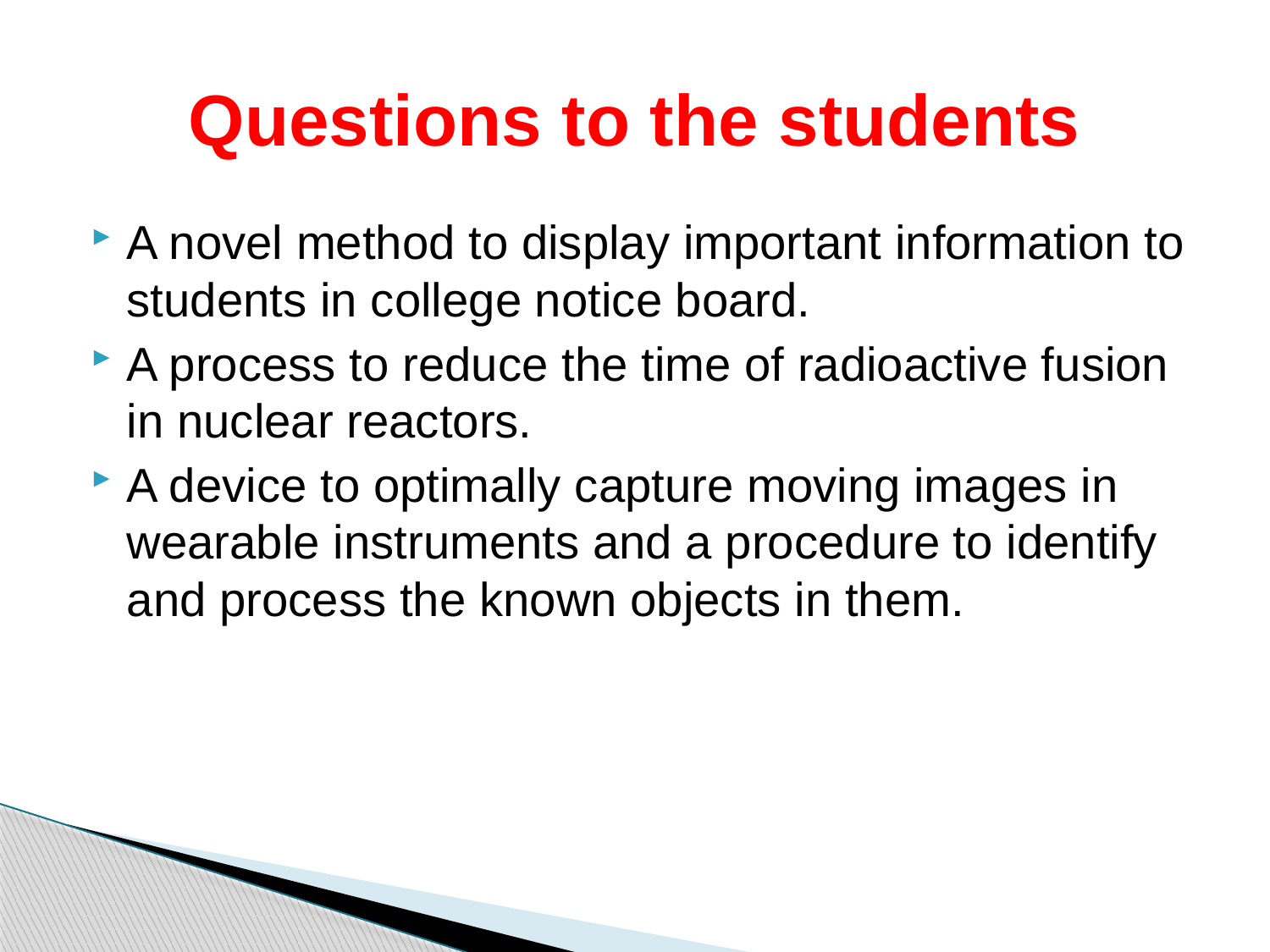

# Questions to the students
A novel method to display important information to students in college notice board.
A process to reduce the time of radioactive fusion in nuclear reactors.
A device to optimally capture moving images in wearable instruments and a procedure to identify and process the known objects in them.